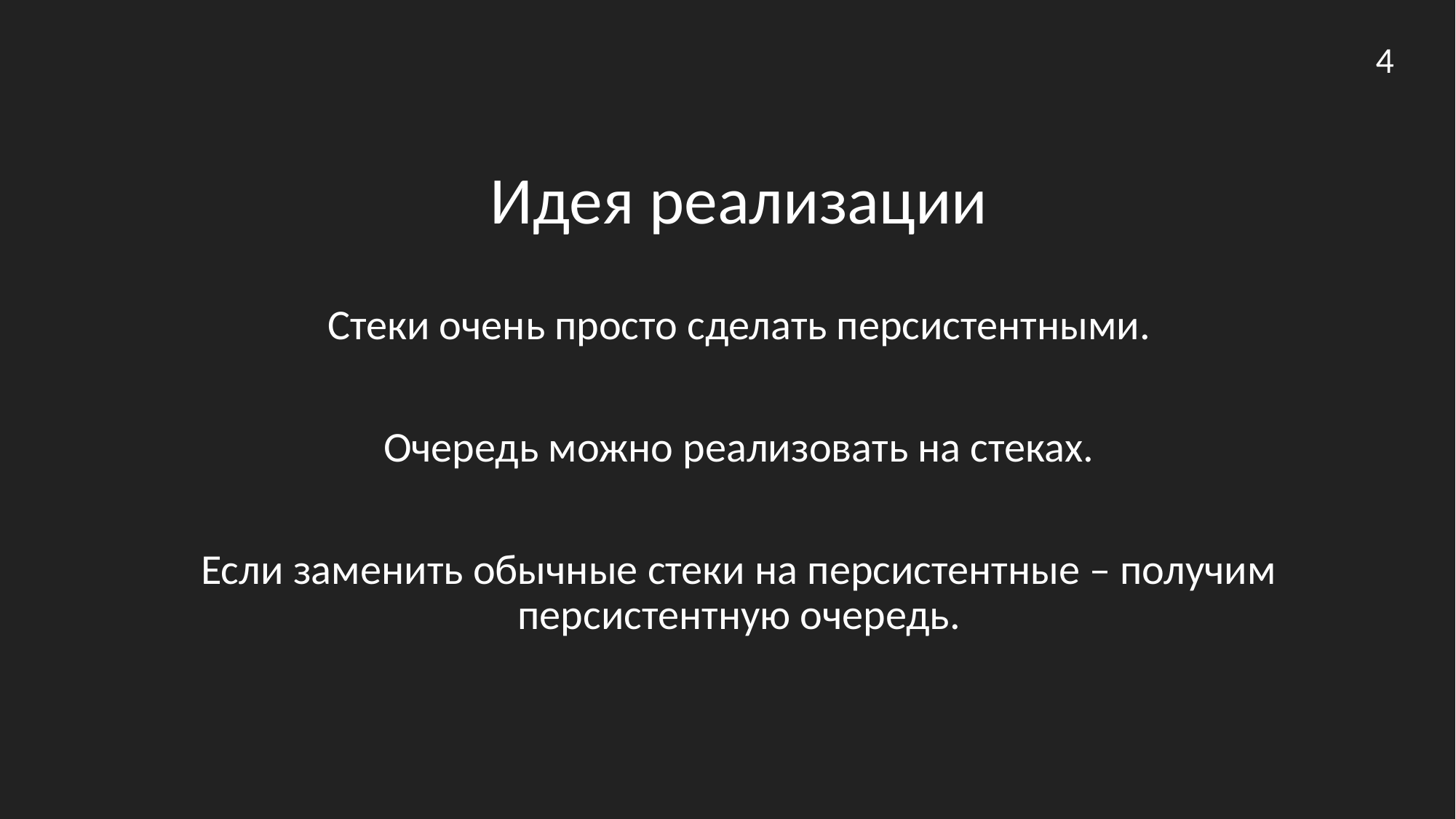

4
# Идея реализации
Стеки очень просто сделать персистентными.

Очередь можно реализовать на стеках.

Если заменить обычные стеки на персистентные – получим персистентную очередь.